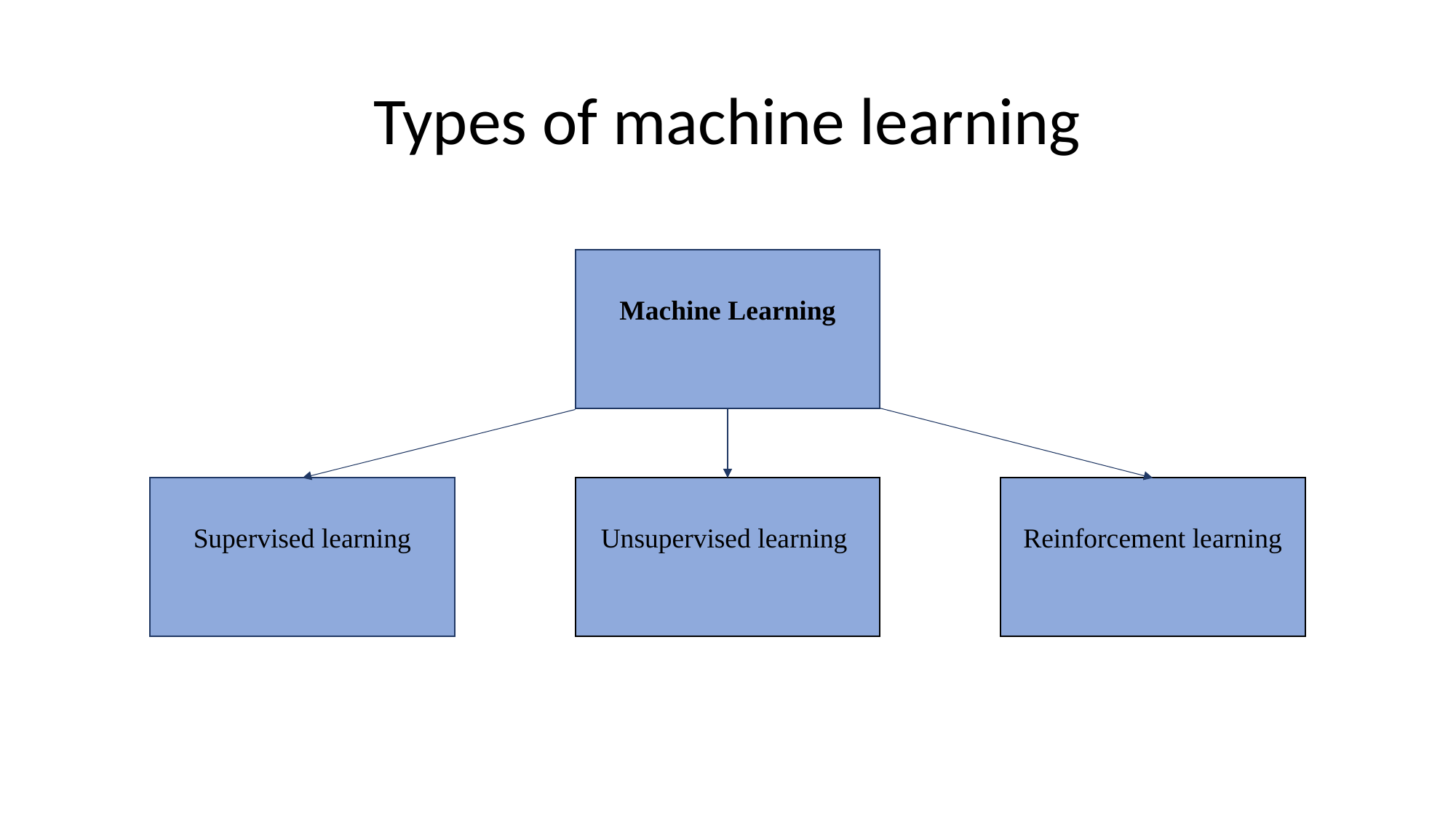

# Types of machine learning

Machine Learning

Supervised learning
Unsupervised learning
Reinforcement learning